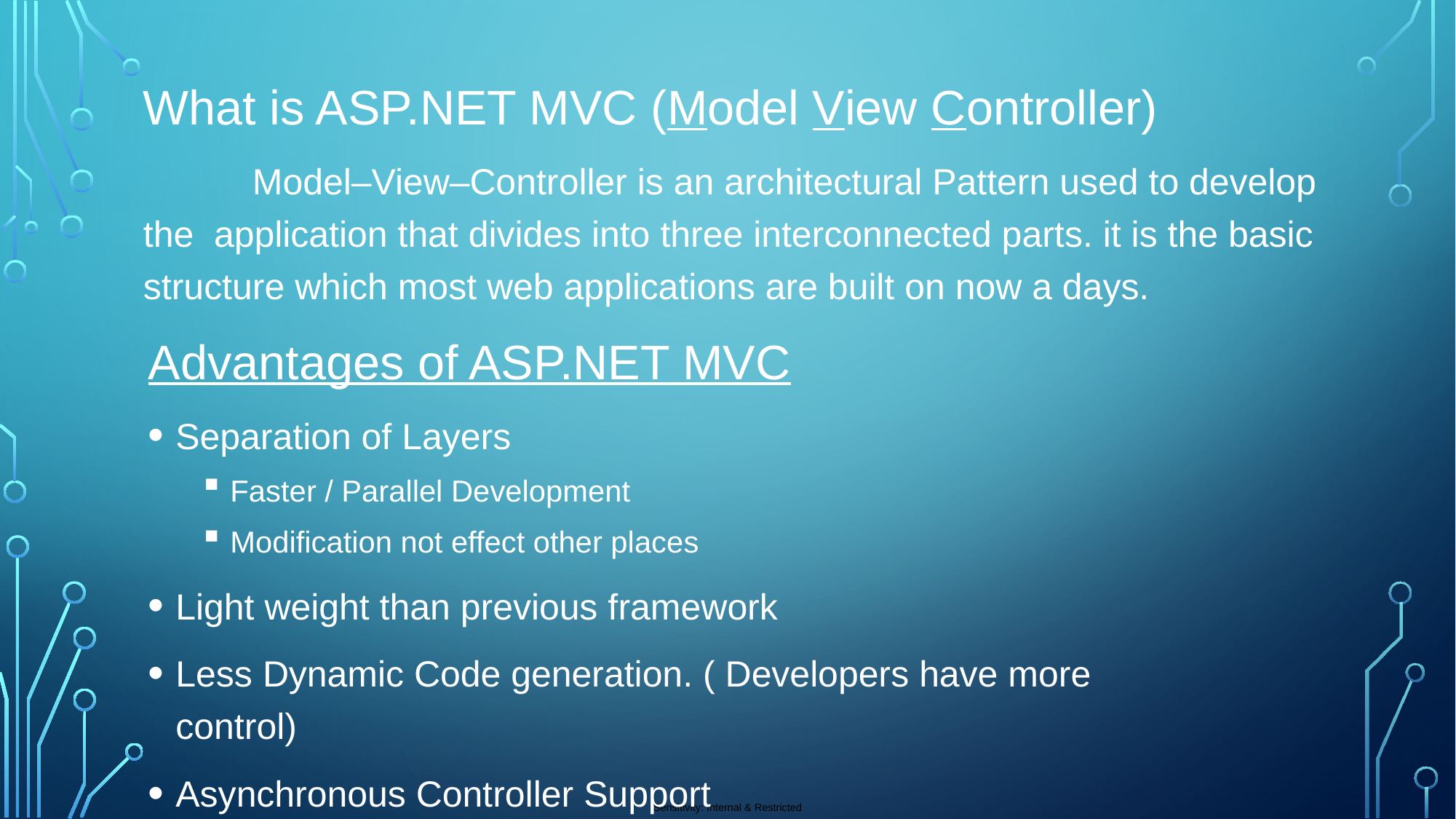

What is ASP.NET MVC (Model View Controller)
	Model–View–Controller is an architectural Pattern used to develop the  application that divides into three interconnected parts. it is the basic structure which most web applications are built on now a days.

Advantages of ASP.NET MVC
Separation of Layers
Faster / Parallel Development
Modification not effect other places
Light weight than previous framework
Less Dynamic Code generation. ( Developers have more control)
Asynchronous Controller Support